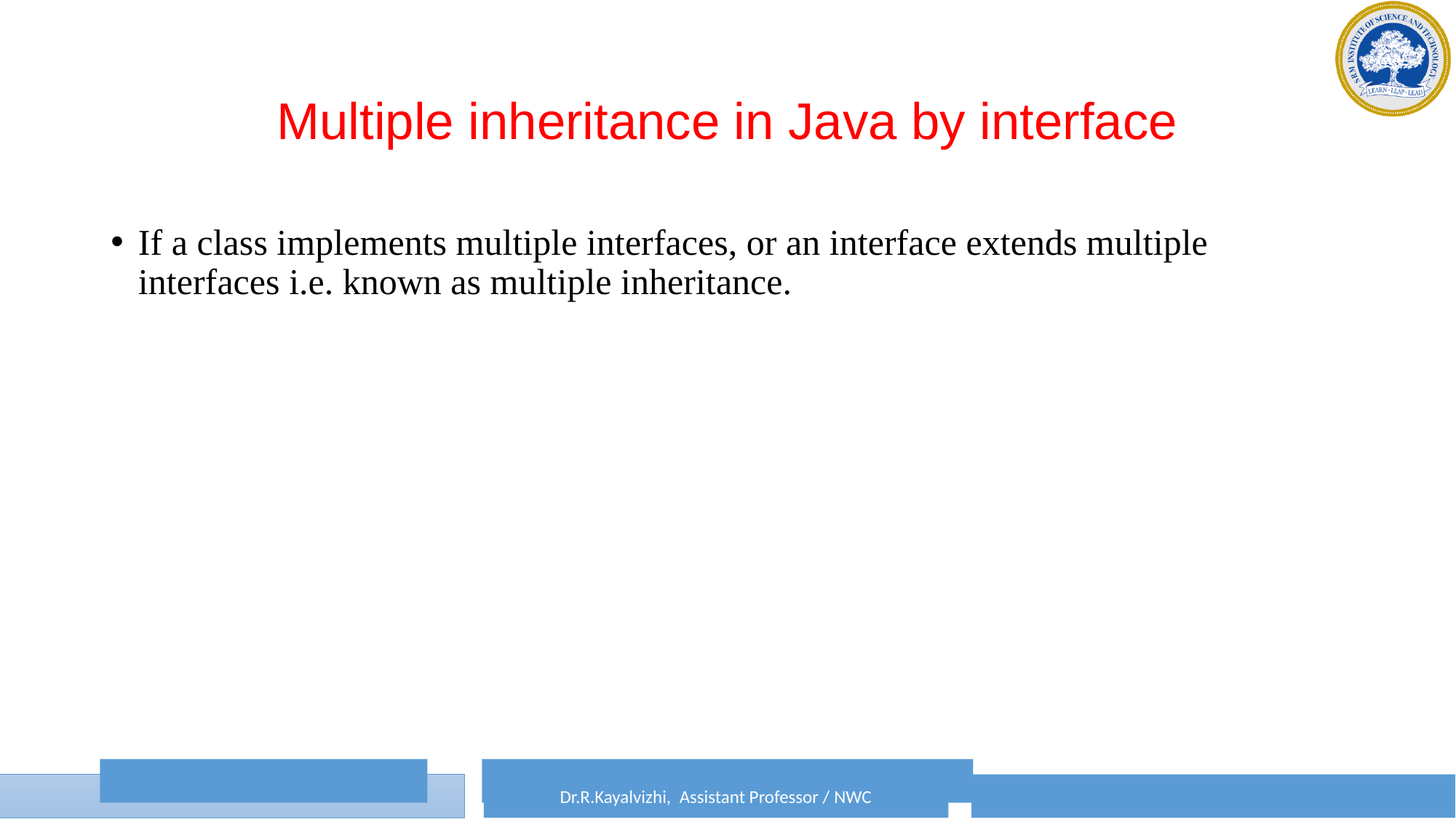

# Multiple inheritance in Java by interface
If a class implements multiple interfaces, or an interface extends multiple interfaces i.e. known as multiple inheritance.

Dr.P.Rama,  Assistant Professor / SRM CTECH
Dr.R.Kayalvizhi,  Assistant Professor / NWC

212